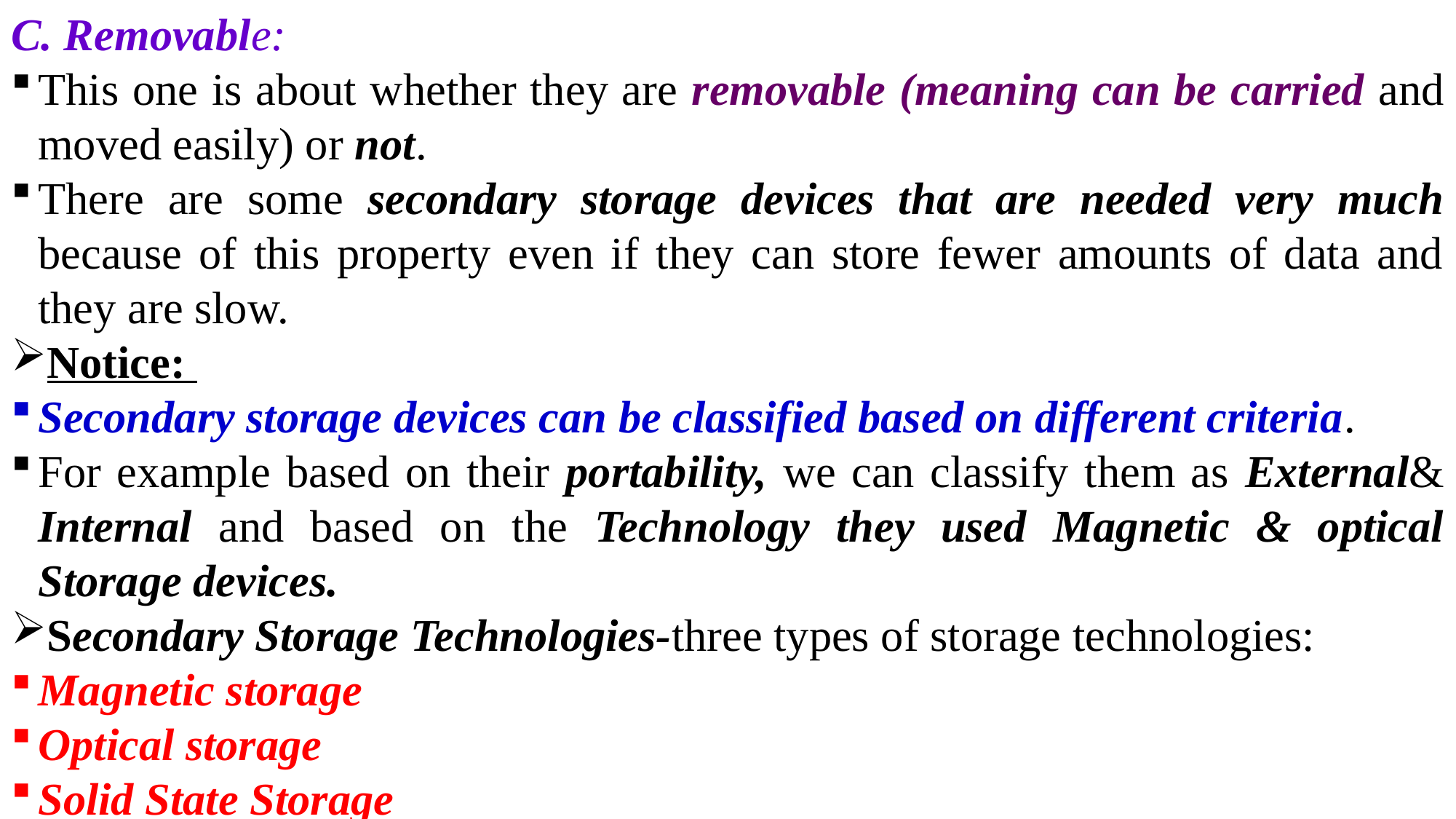

C. Removable:
This one is about whether they are removable (meaning can be carried and moved easily) or not.
There are some secondary storage devices that are needed very much because of this property even if they can store fewer amounts of data and they are slow.
Notice:
Secondary storage devices can be classified based on different criteria.
For example based on their portability, we can classify them as External& Internal and based on the Technology they used Magnetic & optical Storage devices.
Secondary Storage Technologies-three types of storage technologies:
Magnetic storage
Optical storage
Solid State Storage